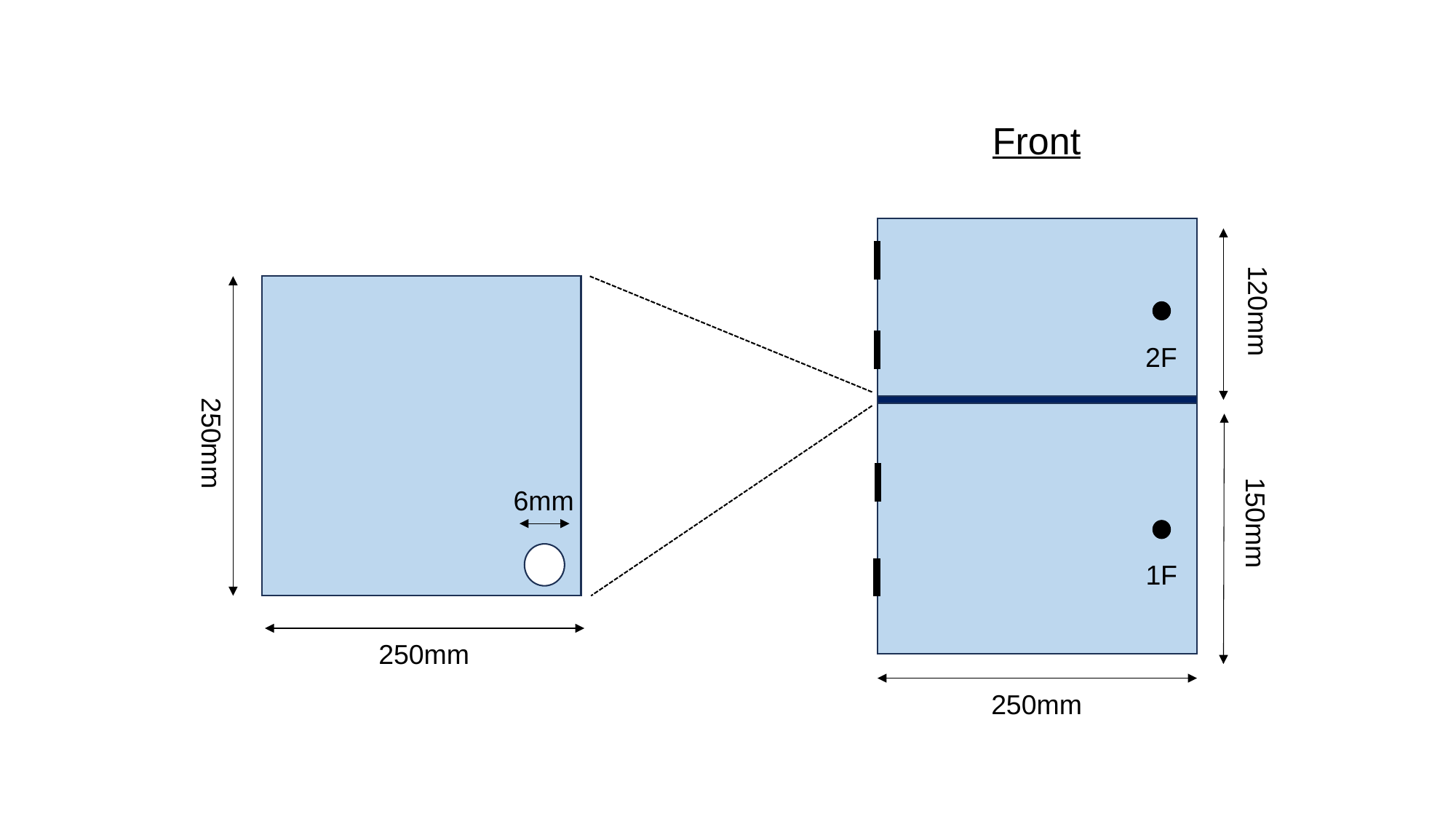

Front

120mm

2F

250mm

150mm
6mm

1F

250mm
250mm